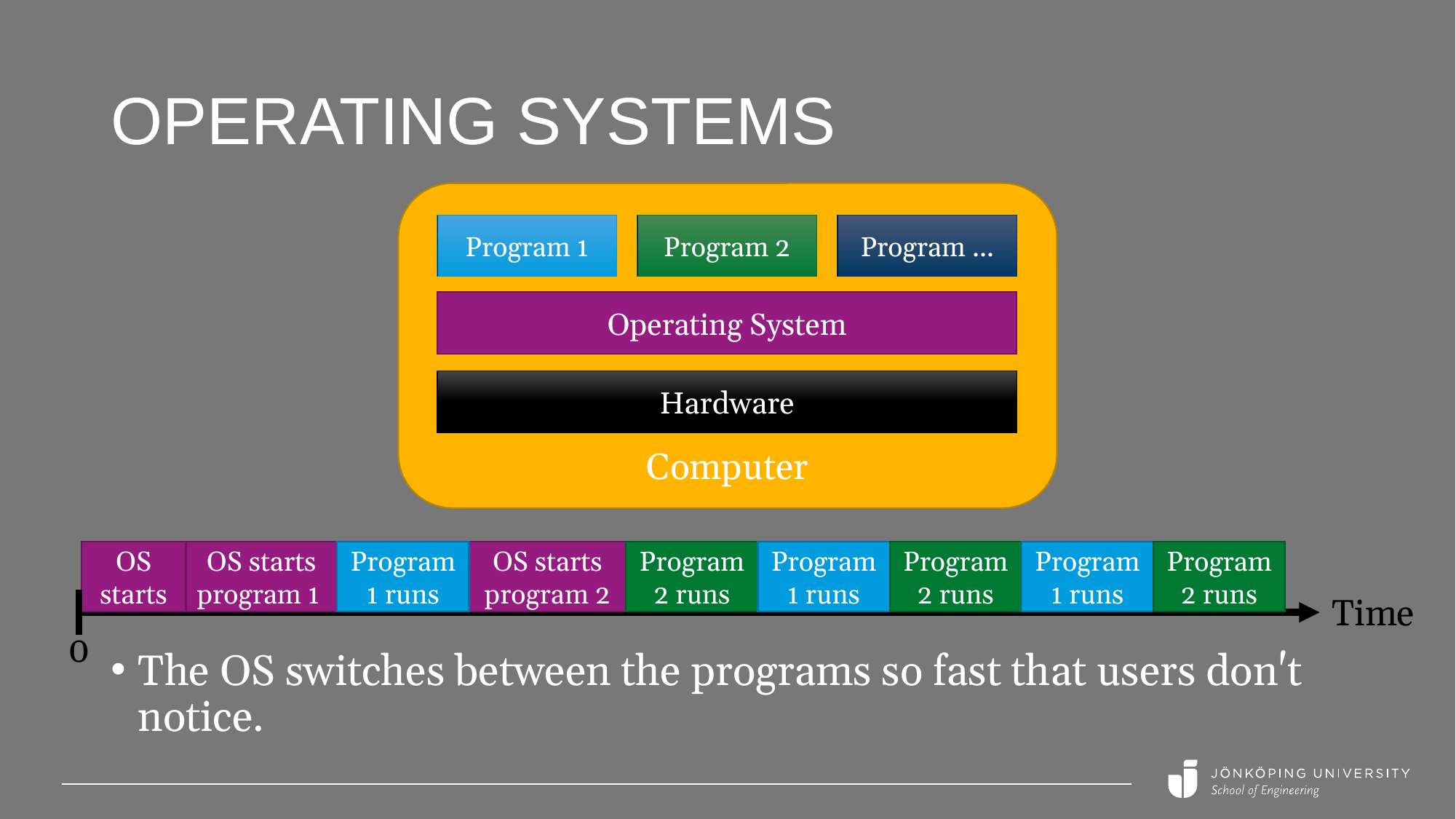

# Operating systems
Computer
Program 1
Program 2
Program ...
Operating System
Hardware
OS starts
OS starts program 1
Program 1 runs
OS starts program 2
Program 2 runs
Program 1 runs
Program 2 runs
Program 1 runs
Program 2 runs
Time
0
The OS switches between the programs so fast that users don't notice.